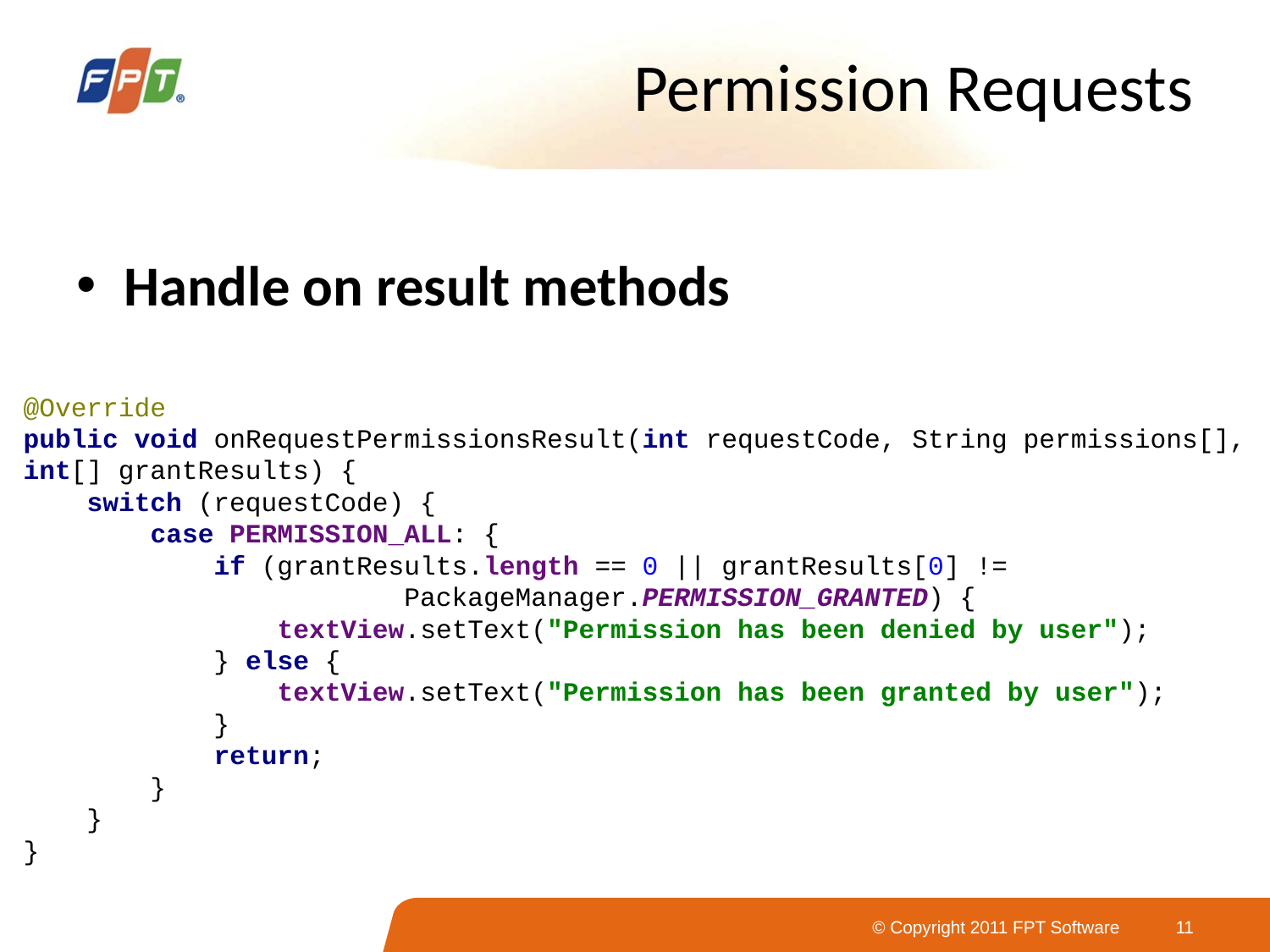

# Permission Requests
Handle on result methods
@Override
public void onRequestPermissionsResult(int requestCode, String permissions[], int[] grantResults) {
    switch (requestCode) {
        case PERMISSION_ALL: {
            if (grantResults.length == 0 || grantResults[0] != 			                PackageManager.PERMISSION_GRANTED) {
                textView.setText("Permission has been denied by user");
            } else {
                textView.setText("Permission has been granted by user");
            }
            return;
        }
    }
}